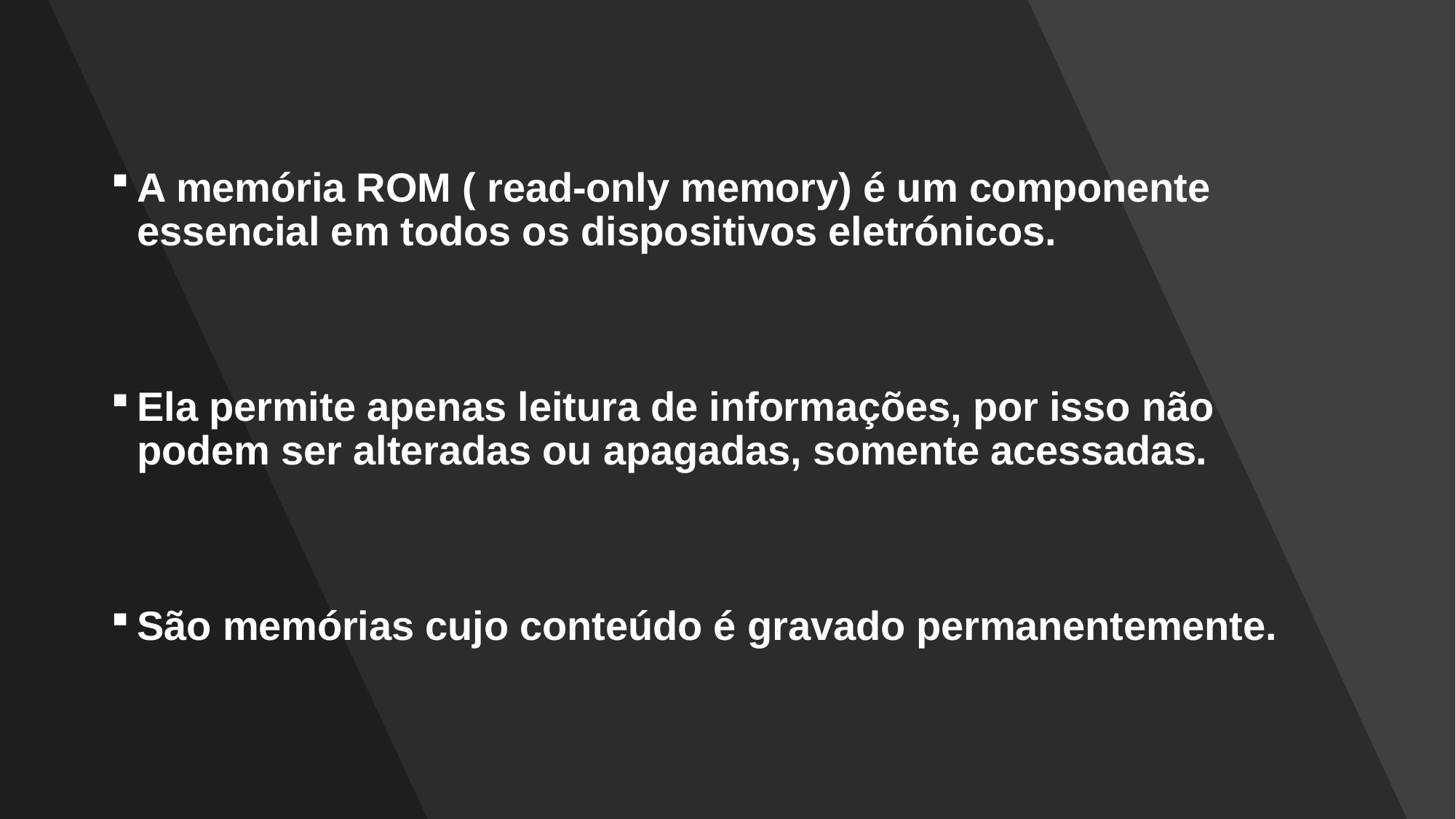

A memória ROM ( read-only memory) é um componente essencial em todos os dispositivos eletrónicos.

Ela permite apenas leitura de informações, por isso não podem ser alteradas ou apagadas, somente acessadas.

São memórias cujo conteúdo é gravado permanentemente.